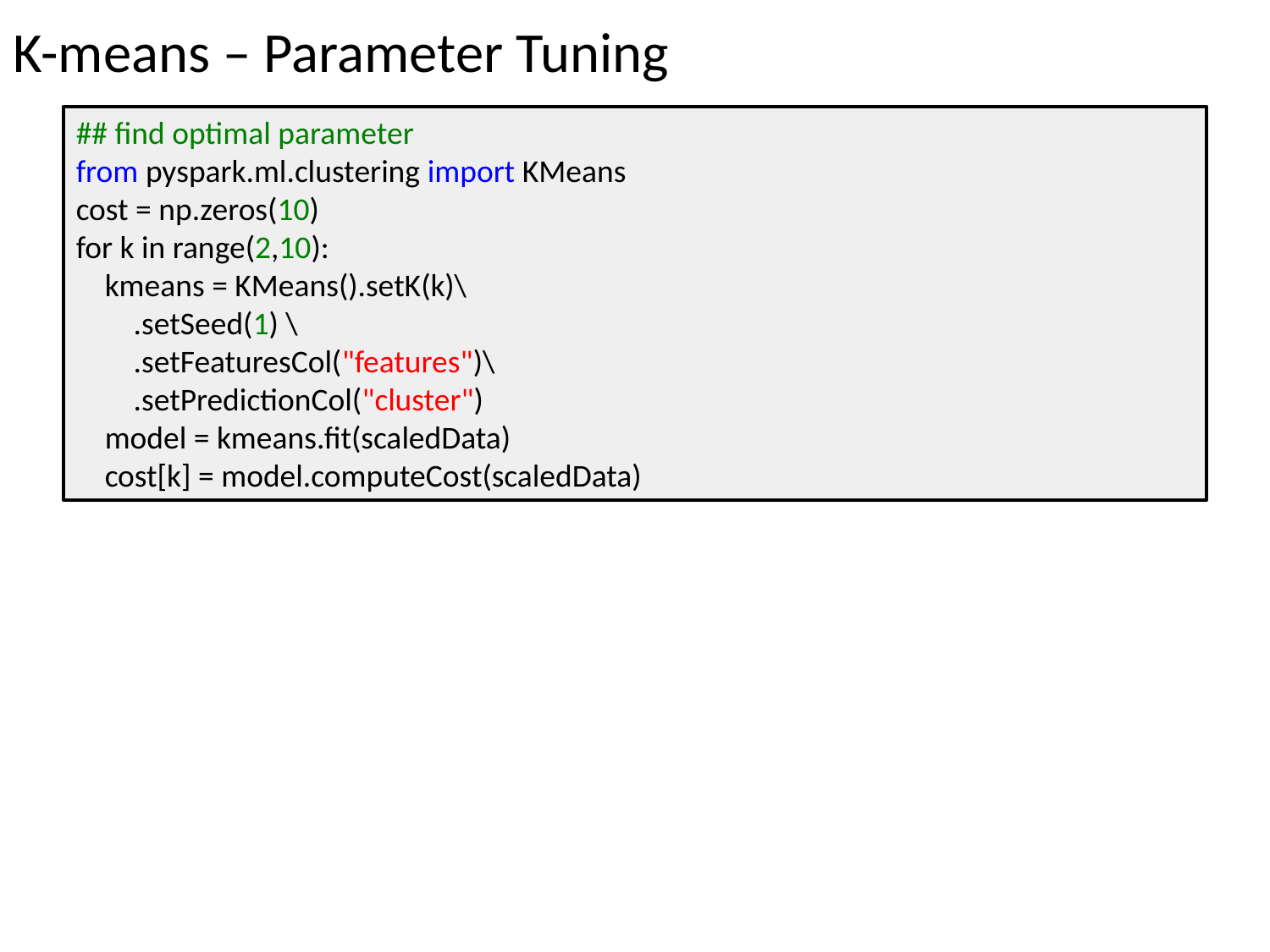

K-means – Parameter Tuning
## find optimal parameter
from pyspark.ml.clustering import KMeans
cost = np.zeros(10)
for k in range(2,10):
    kmeans = KMeans().setK(k)\
        .setSeed(1) \
        .setFeaturesCol("features")\
        .setPredictionCol("cluster")
    model = kmeans.fit(scaledData)
    cost[k] = model.computeCost(scaledData)